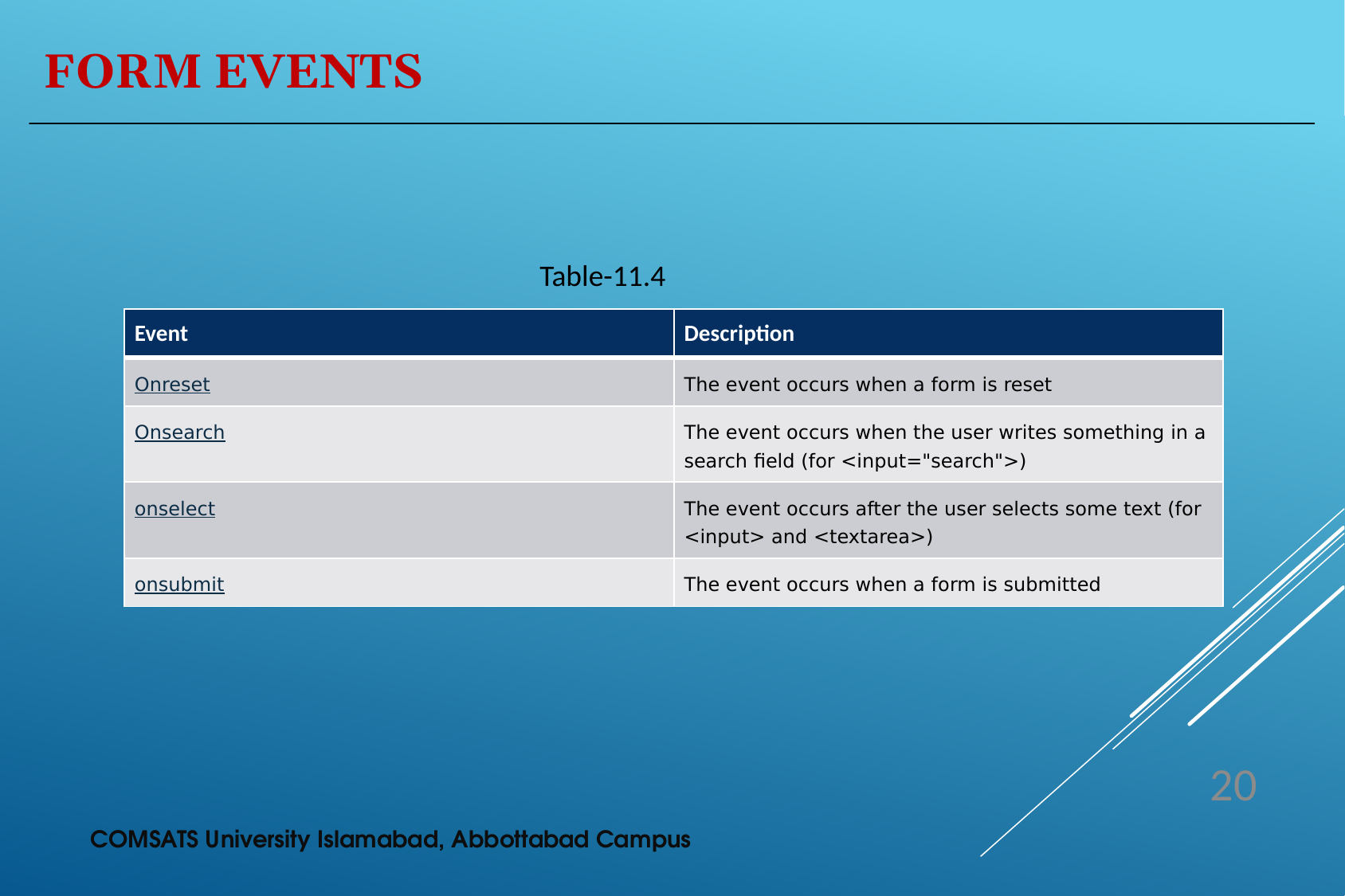

Form Events
Table-11.4
| Event | Description |
| --- | --- |
| Onreset | The event occurs when a form is reset |
| Onsearch | The event occurs when the user writes something in a search field (for <input="search">) |
| onselect | The event occurs after the user selects some text (for <input> and <textarea>) |
| onsubmit | The event occurs when a form is submitted |
20
COMSATS University Islamabad, Abbottabad Campus